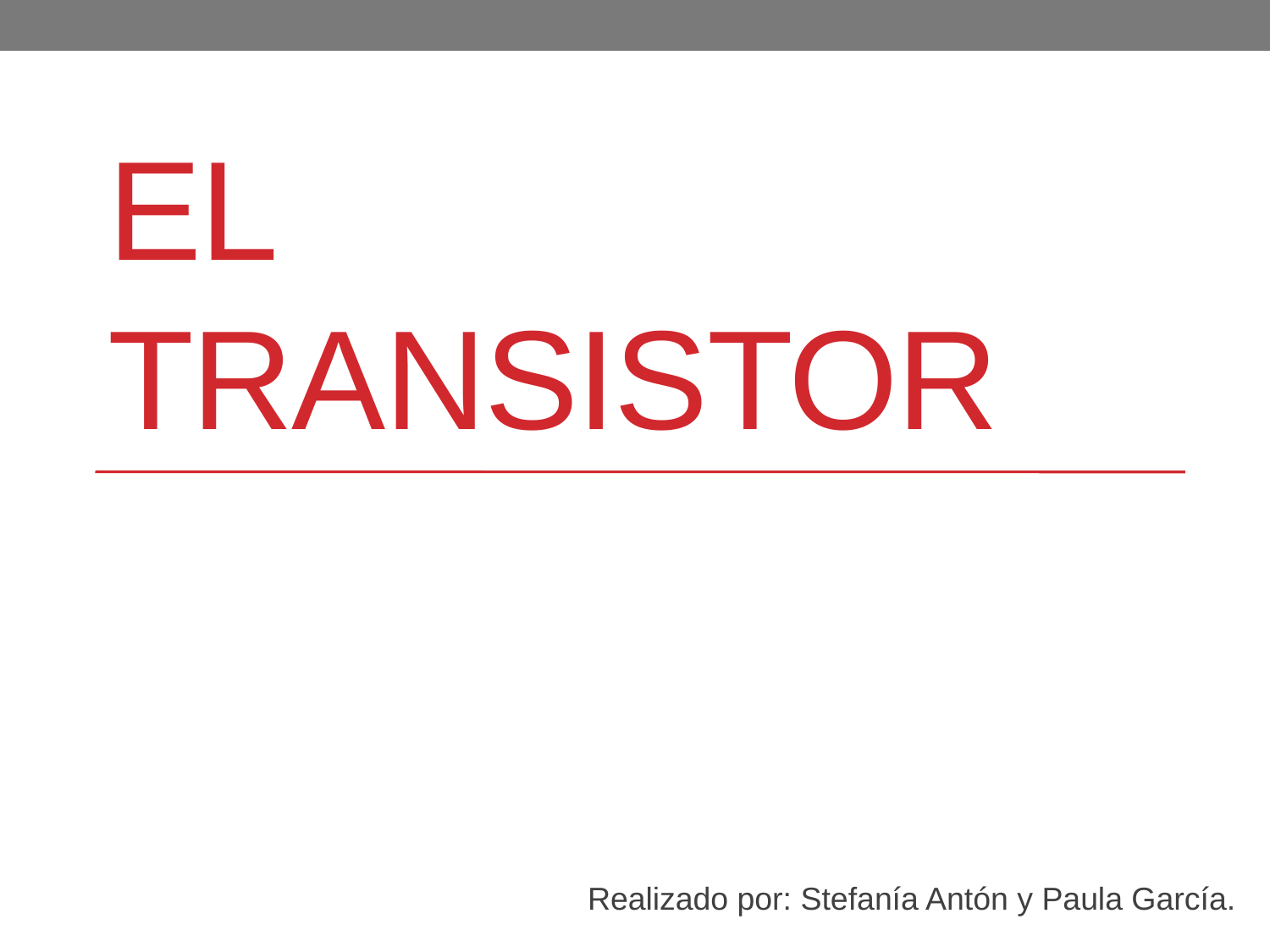

# EL TRANSISTOR
Realizado por: Stefanía Antón y Paula García.